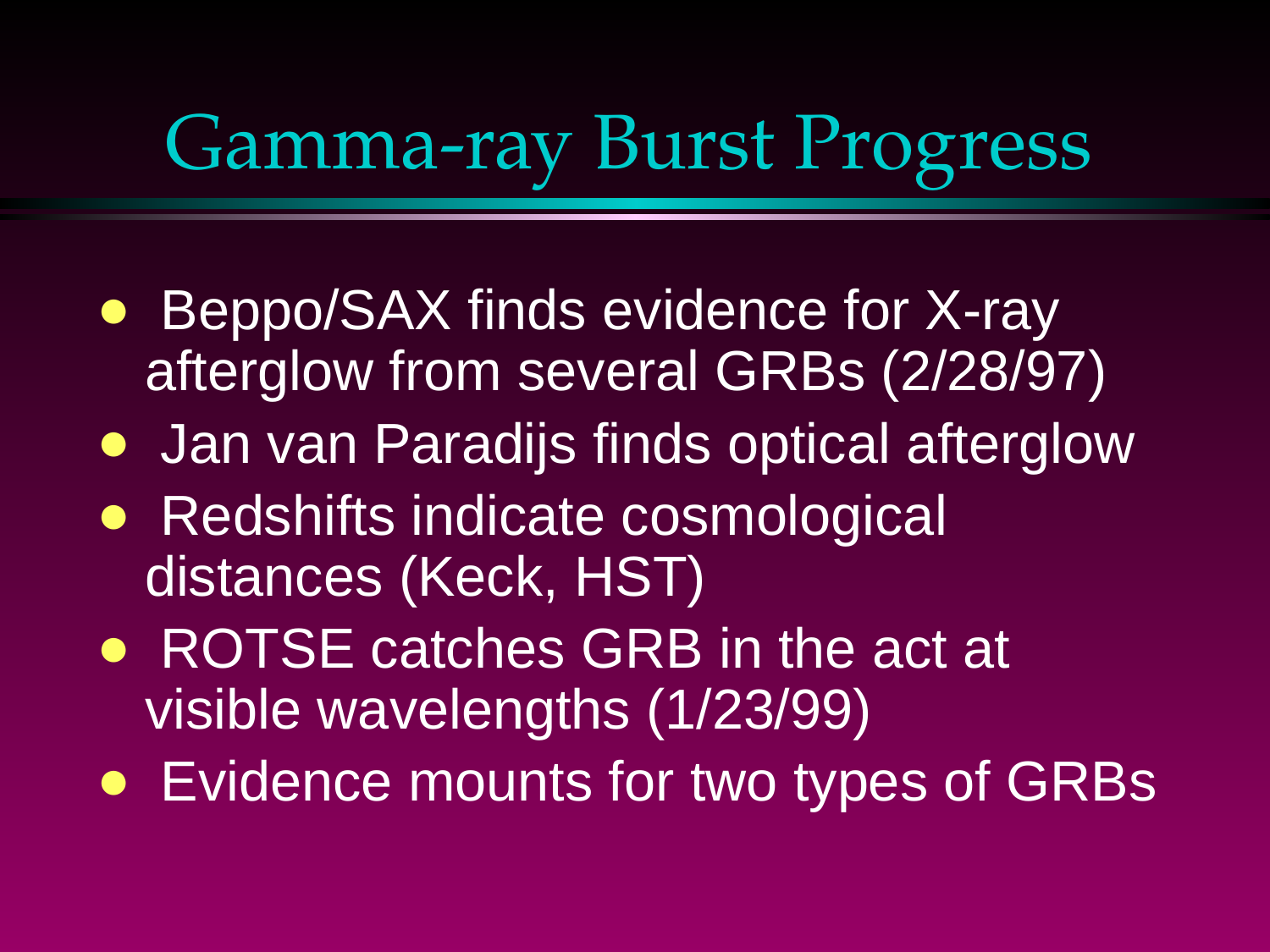

# Gamma-ray Burst Progress
 Beppo/SAX finds evidence for X-ray afterglow from several GRBs (2/28/97)
 Jan van Paradijs finds optical afterglow
 Redshifts indicate cosmological distances (Keck, HST)
 ROTSE catches GRB in the act at visible wavelengths (1/23/99)
 Evidence mounts for two types of GRBs